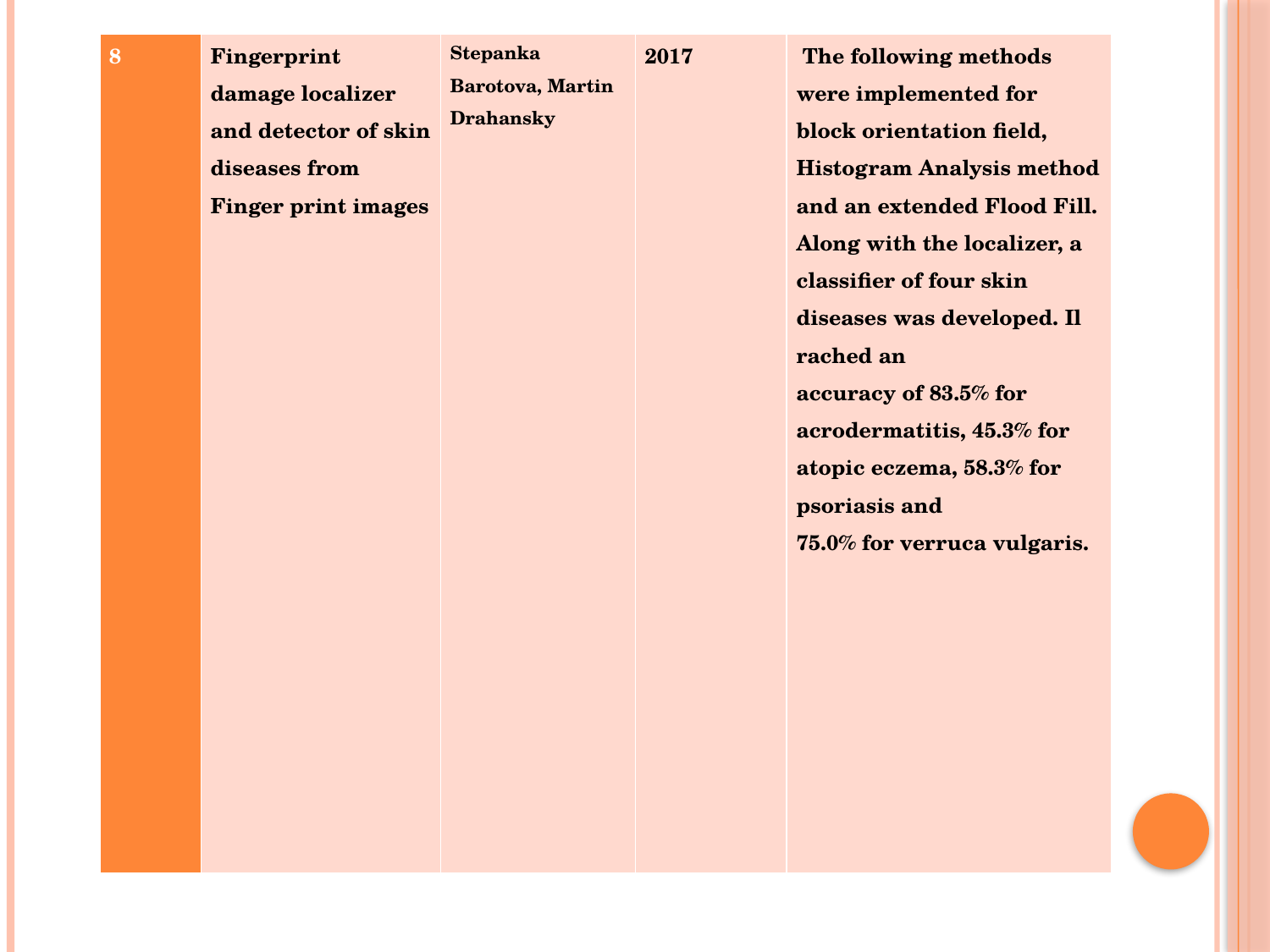

| 8 | Fingerprint damage localizer and detector of skin diseases from Finger print images | Stepanka Barotova, Martin Drahansky | 2017 | The following methods were implemented for block orientation field, Histogram Analysis method and an extended Flood Fill. Along with the localizer, a classifier of four skin diseases was developed. Il rached an accuracy of 83.5% for acrodermatitis, 45.3% for atopic eczema, 58.3% for psoriasis and 75.0% for verruca vulgaris. |
| --- | --- | --- | --- | --- |